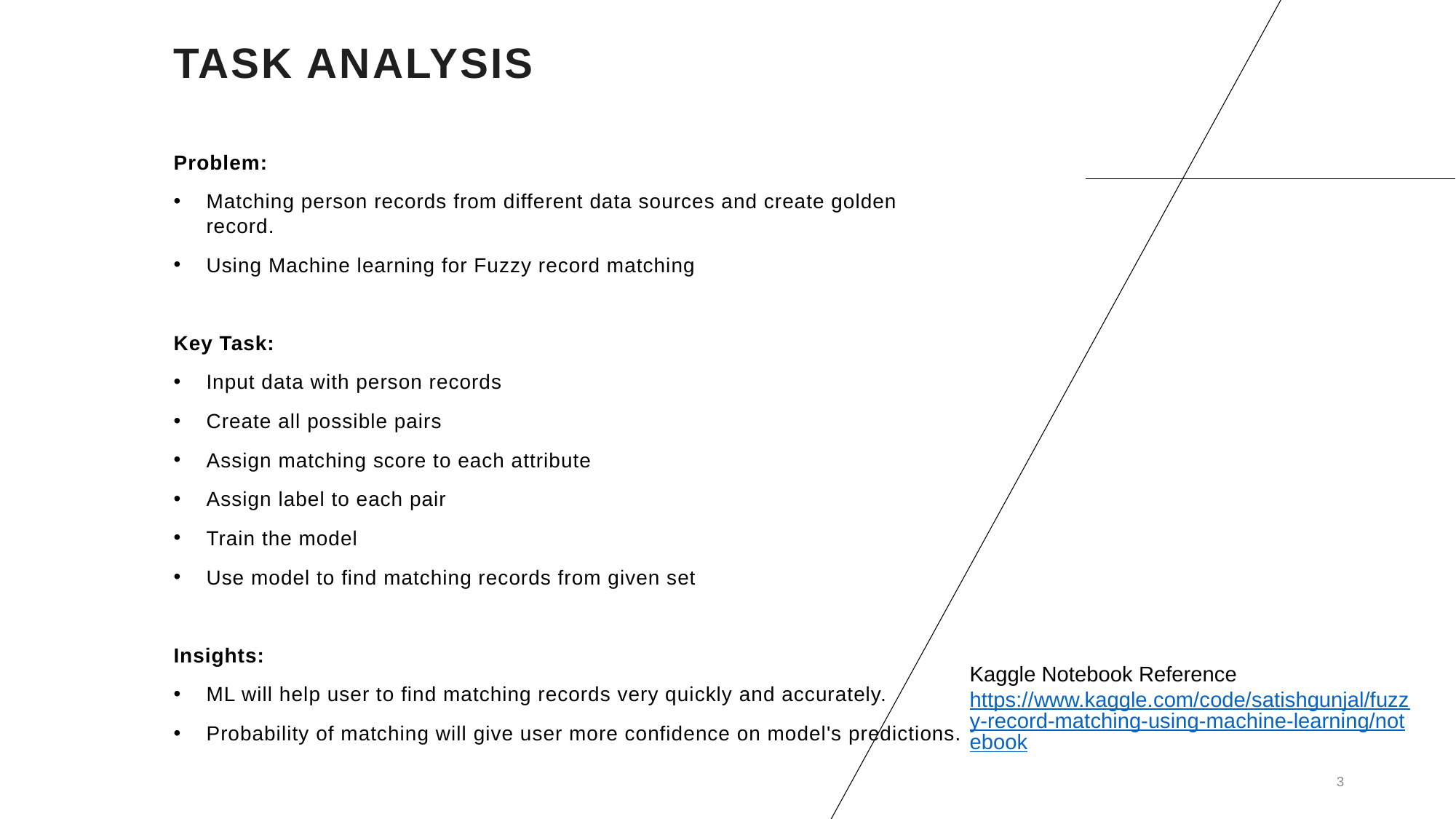

# Task analysis
Problem:
Matching person records from different data sources and create golden record.
Using Machine learning for Fuzzy record matching

Key Task:
Input data with person records
Create all possible pairs
Assign matching score to each attribute
Assign label to each pair
Train the model
Use model to find matching records from given set

Insights:
ML will help user to find matching records very quickly and accurately.
Probability of matching will give user more confidence on model's predictions.
Kaggle Notebook Reference
https://www.kaggle.com/code/satishgunjal/fuzzy-record-matching-using-machine-learning/notebook

3